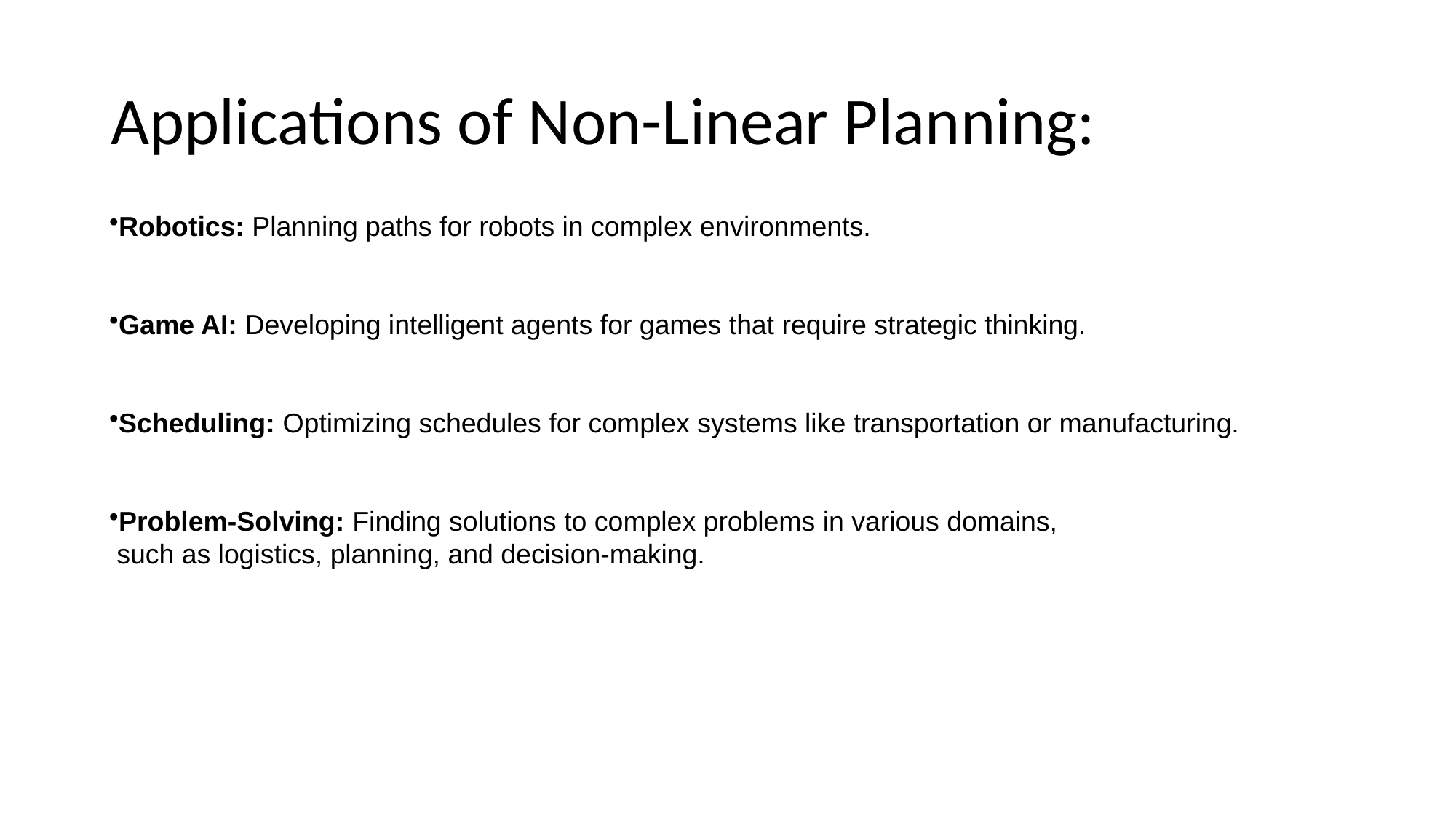

# Applications of Non-Linear Planning:
Robotics: Planning paths for robots in complex environments.

Game AI: Developing intelligent agents for games that require strategic thinking.

Scheduling: Optimizing schedules for complex systems like transportation or manufacturing.

Problem-Solving: Finding solutions to complex problems in various domains,
 such as logistics, planning, and decision-making.